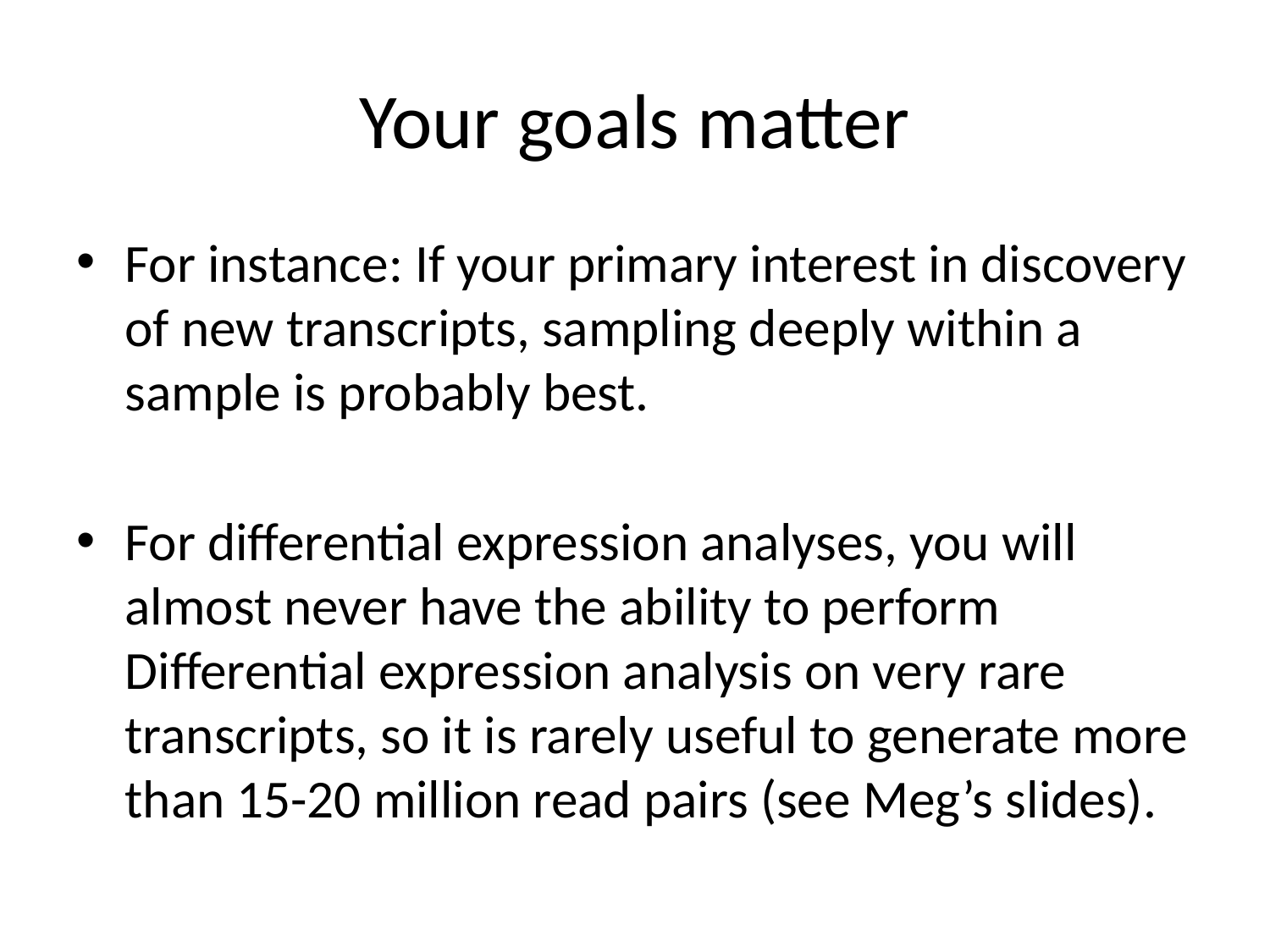

# Your goals matter
For instance: If your primary interest in discovery of new transcripts, sampling deeply within a sample is probably best.

For differential expression analyses, you will almost never have the ability to perform Differential expression analysis on very rare transcripts, so it is rarely useful to generate more than 15-20 million read pairs (see Meg’s slides).